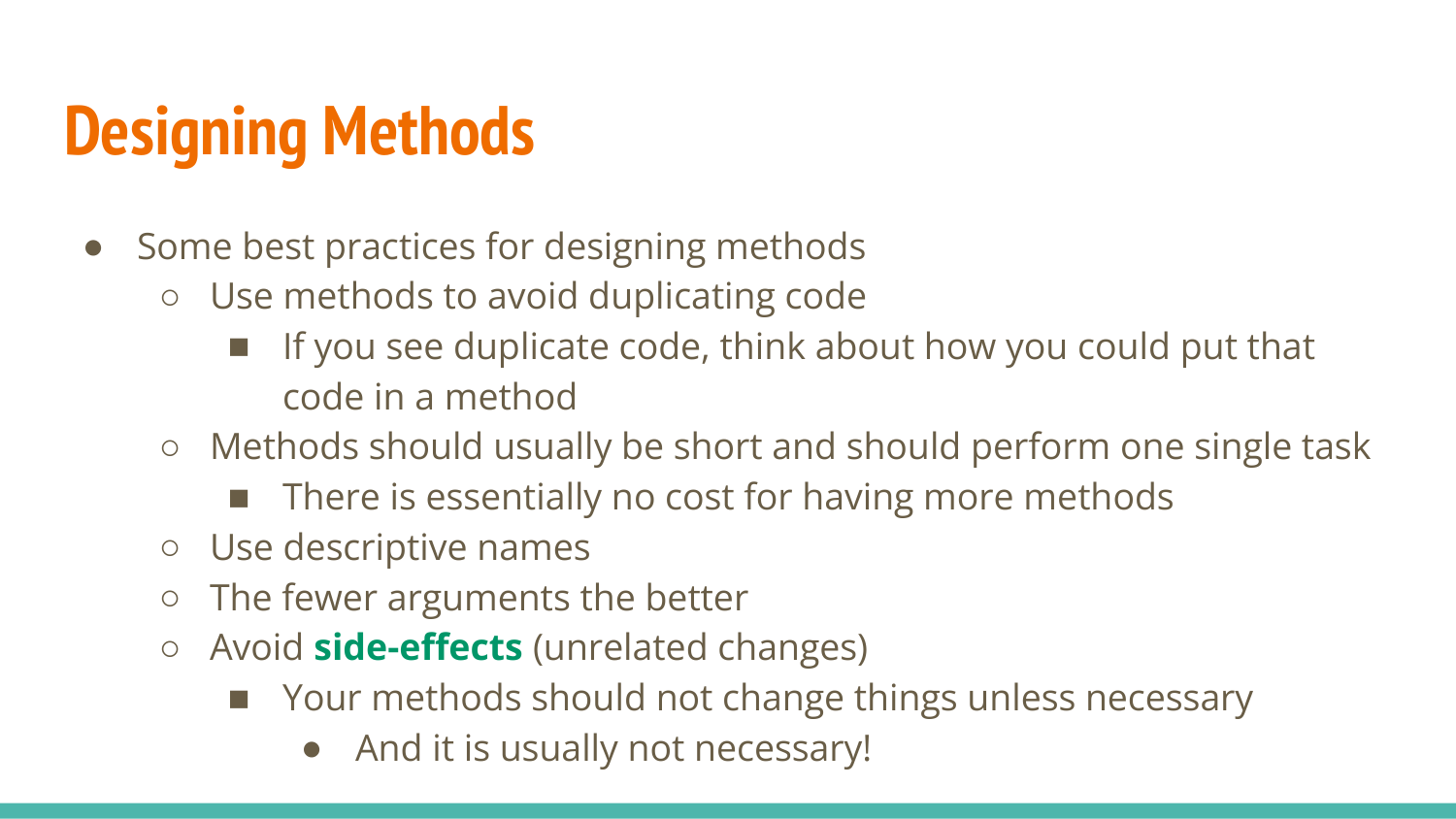

# Designing Methods
Some best practices for designing methods
Use methods to avoid duplicating code
If you see duplicate code, think about how you could put that code in a method
Methods should usually be short and should perform one single task
There is essentially no cost for having more methods
Use descriptive names
The fewer arguments the better
Avoid side-effects (unrelated changes)
Your methods should not change things unless necessary
And it is usually not necessary!